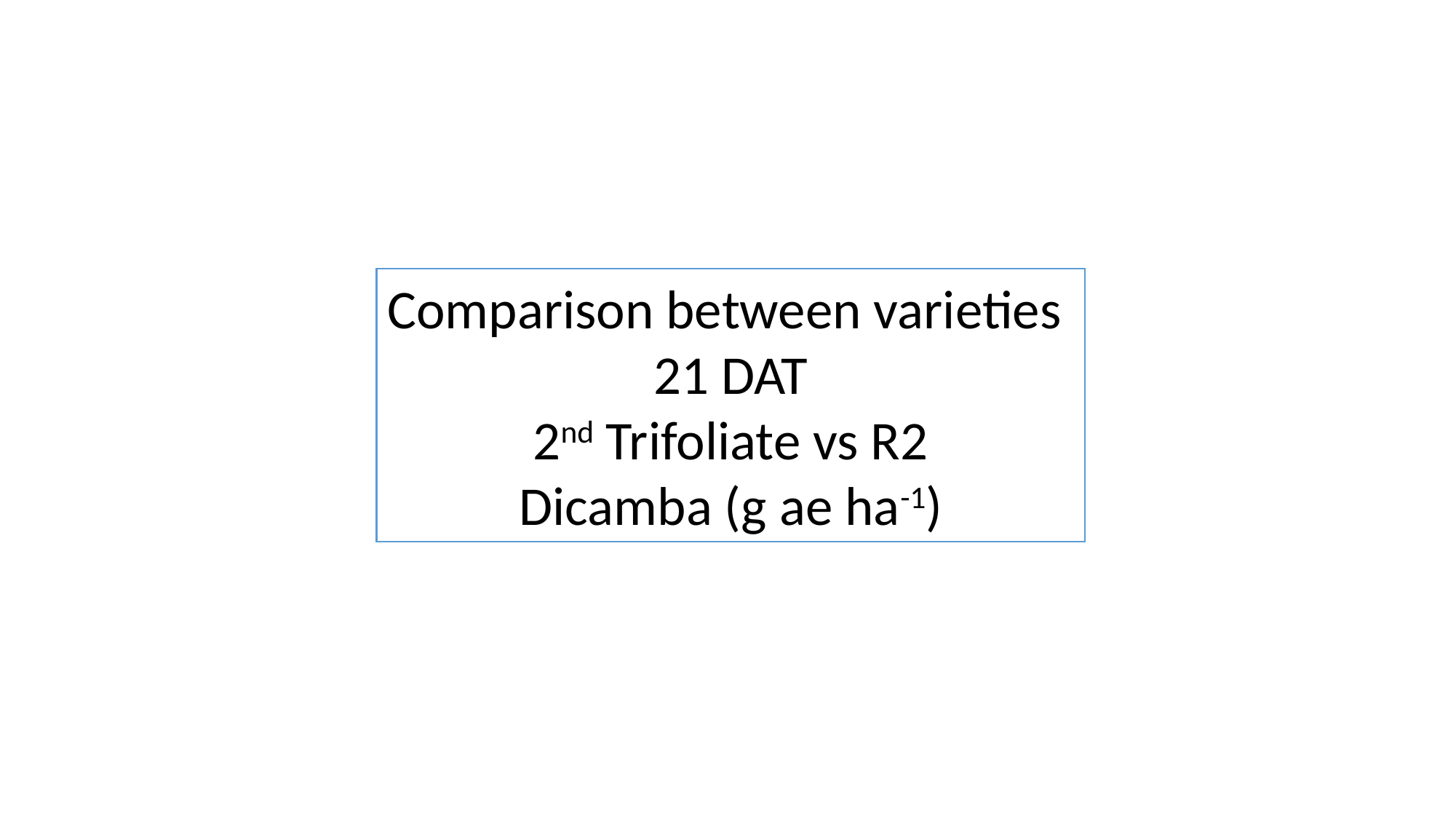

Comparison between varieties
21 DAT
2nd Trifoliate vs R2
Dicamba (g ae ha-1)